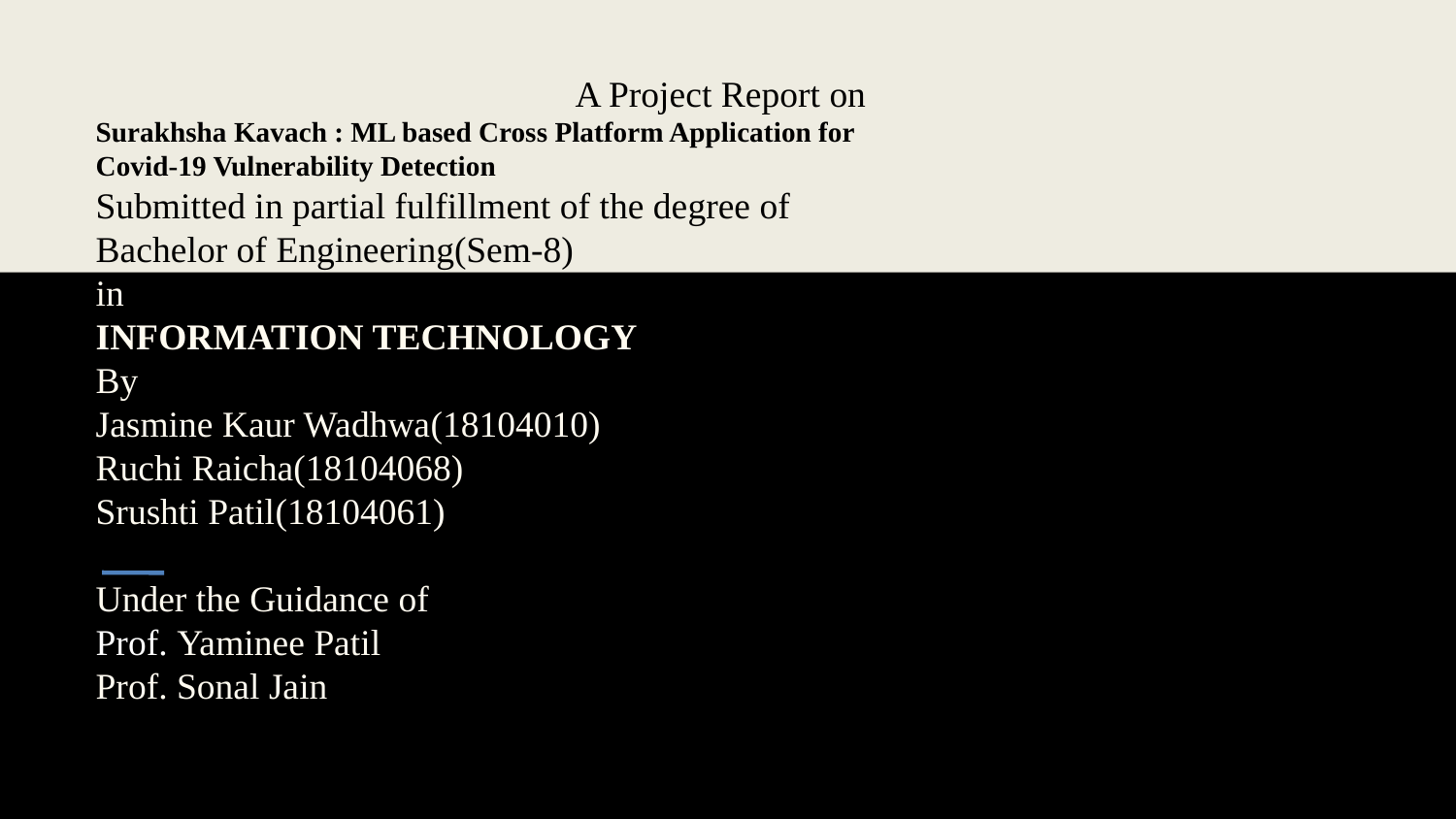

A Project Report on
Surakhsha Kavach : ML based Cross Platform Application for
Covid-19 Vulnerability Detection
Submitted in partial fulfillment of the degree of
Bachelor of Engineering(Sem-8)
in
INFORMATION TECHNOLOGY
By
Jasmine Kaur Wadhwa(18104010)
Ruchi Raicha(18104068)
Srushti Patil(18104061)
Under the Guidance of
Prof. Yaminee Patil
Prof. Sonal Jain